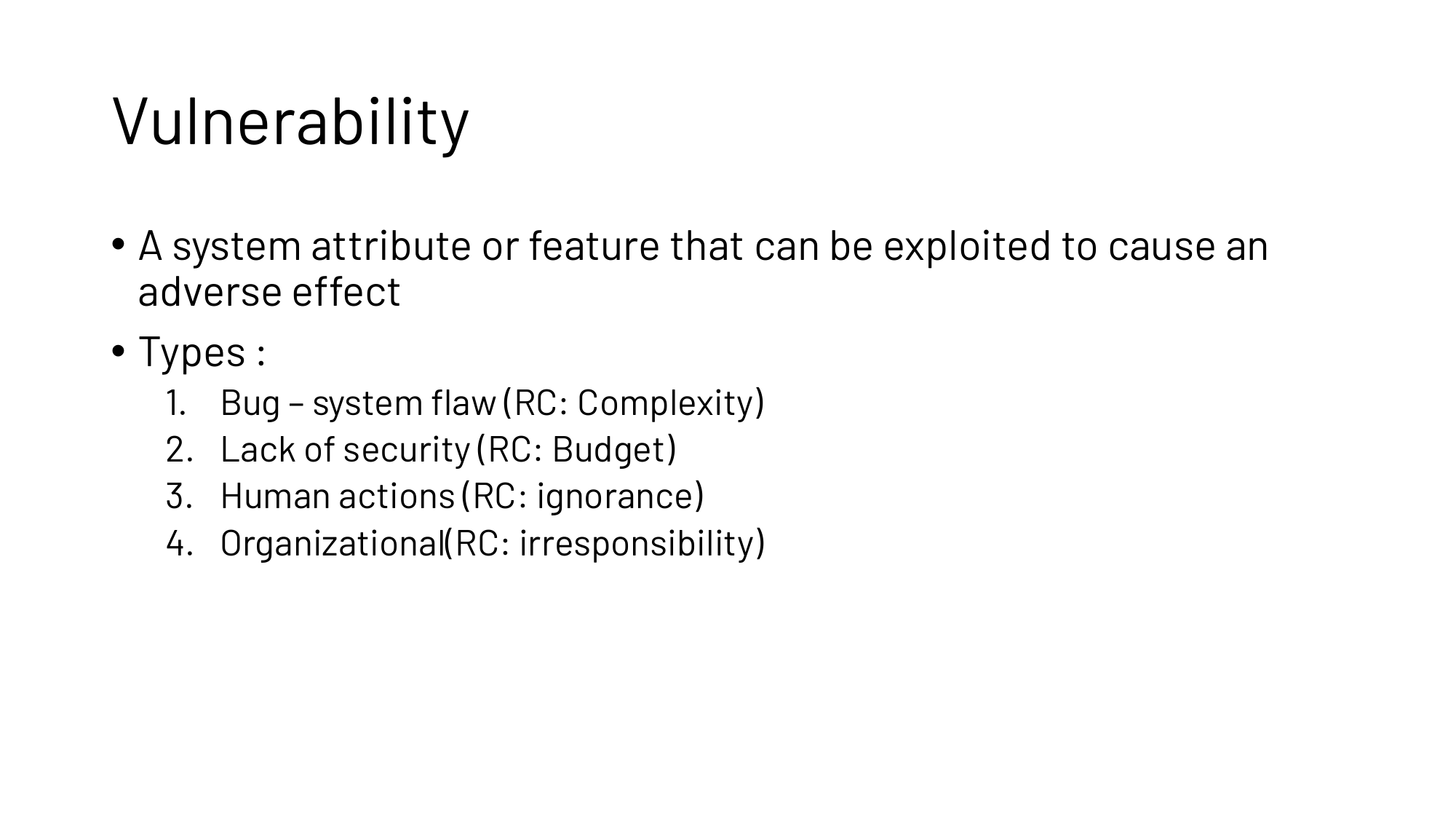

# Vulnerability
A system attribute or feature that can be exploited to cause an adverse effect
Types :
Bug – system flaw (RC: Complexity)
Lack of security (RC: Budget)
Human actions (RC: ignorance)
Organizational(RC: irresponsibility)